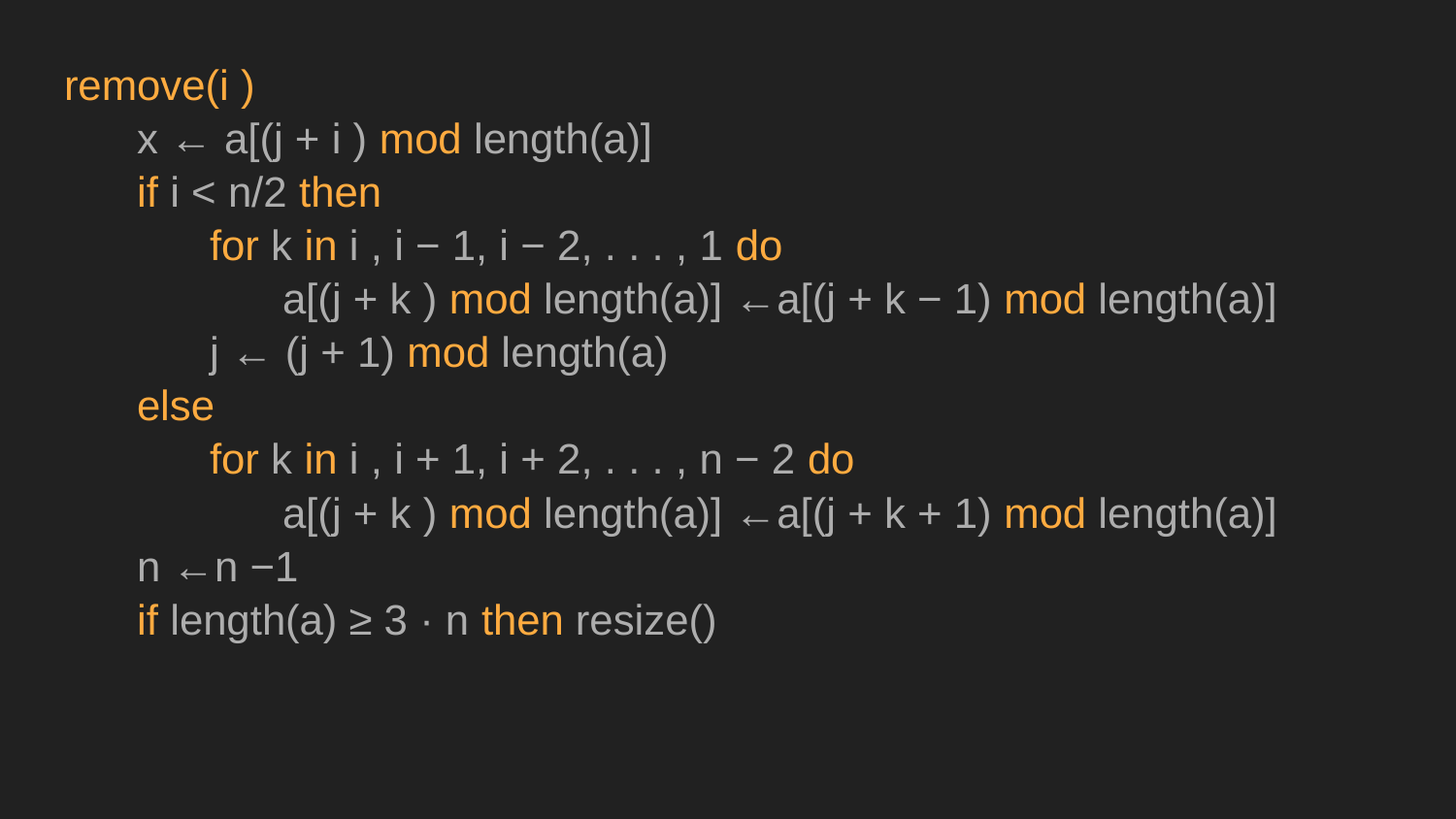

remove(i )
x ← a[(j + i ) mod length(a)]
if i < n/2 then
for k in i , i − 1, i − 2, . . . , 1 do
a[(j + k ) mod length(a)] ←a[(j + k − 1) mod length(a)]
j ← (j + 1) mod length(a)
else
for k in i , i + 1, i + 2, . . . , n − 2 do
a[(j + k ) mod length(a)] ←a[(j + k + 1) mod length(a)]
n ←n −1
if length(a) ≥ 3 · n then resize()